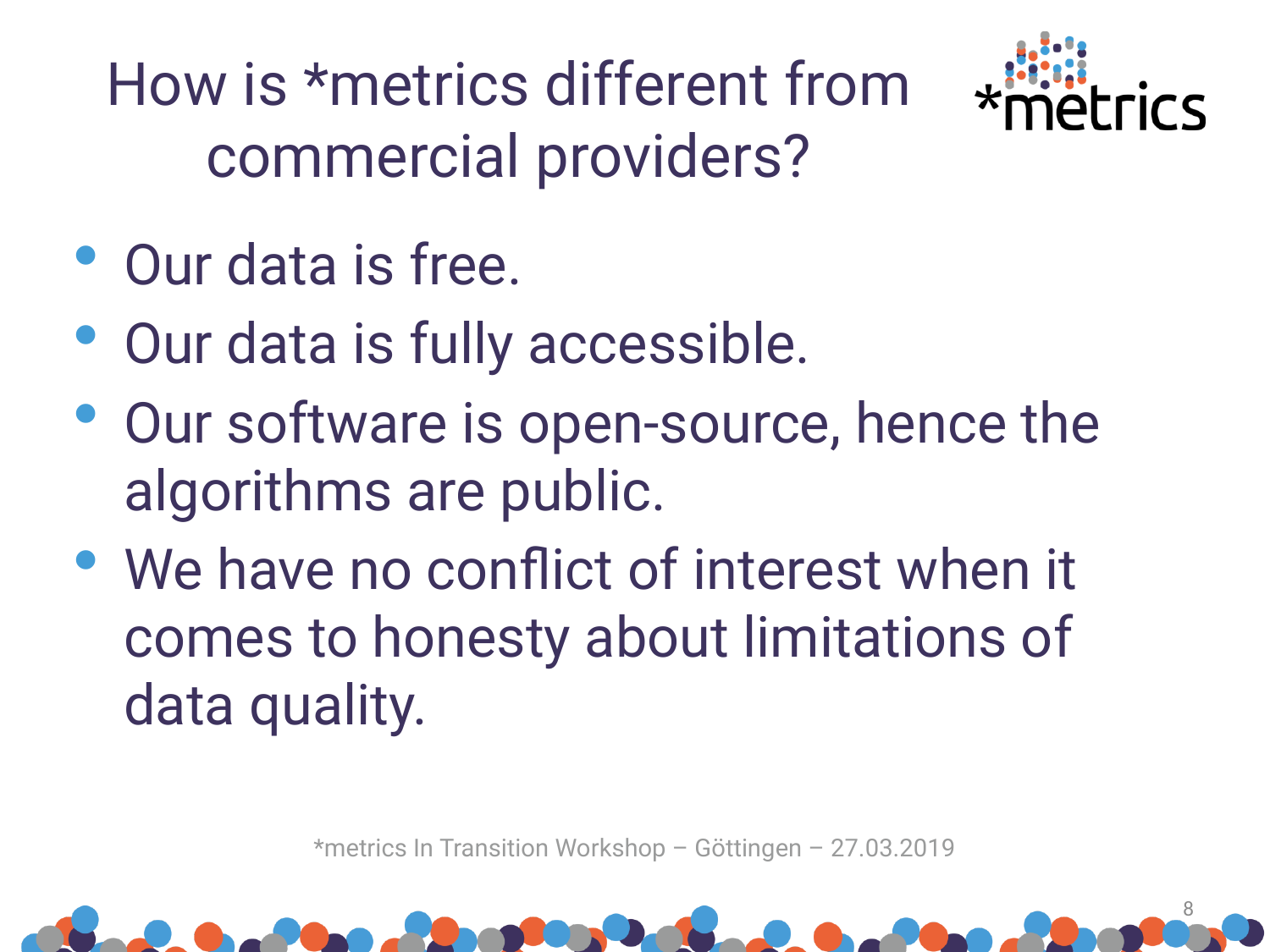

# How is *metrics different from commercial providers?
Our data is free.
Our data is fully accessible.
Our software is open-source, hence the algorithms are public.
We have no conflict of interest when it comes to honesty about limitations of data quality.
*metrics In Transition Workshop – Göttingen – 27.03.2019
8